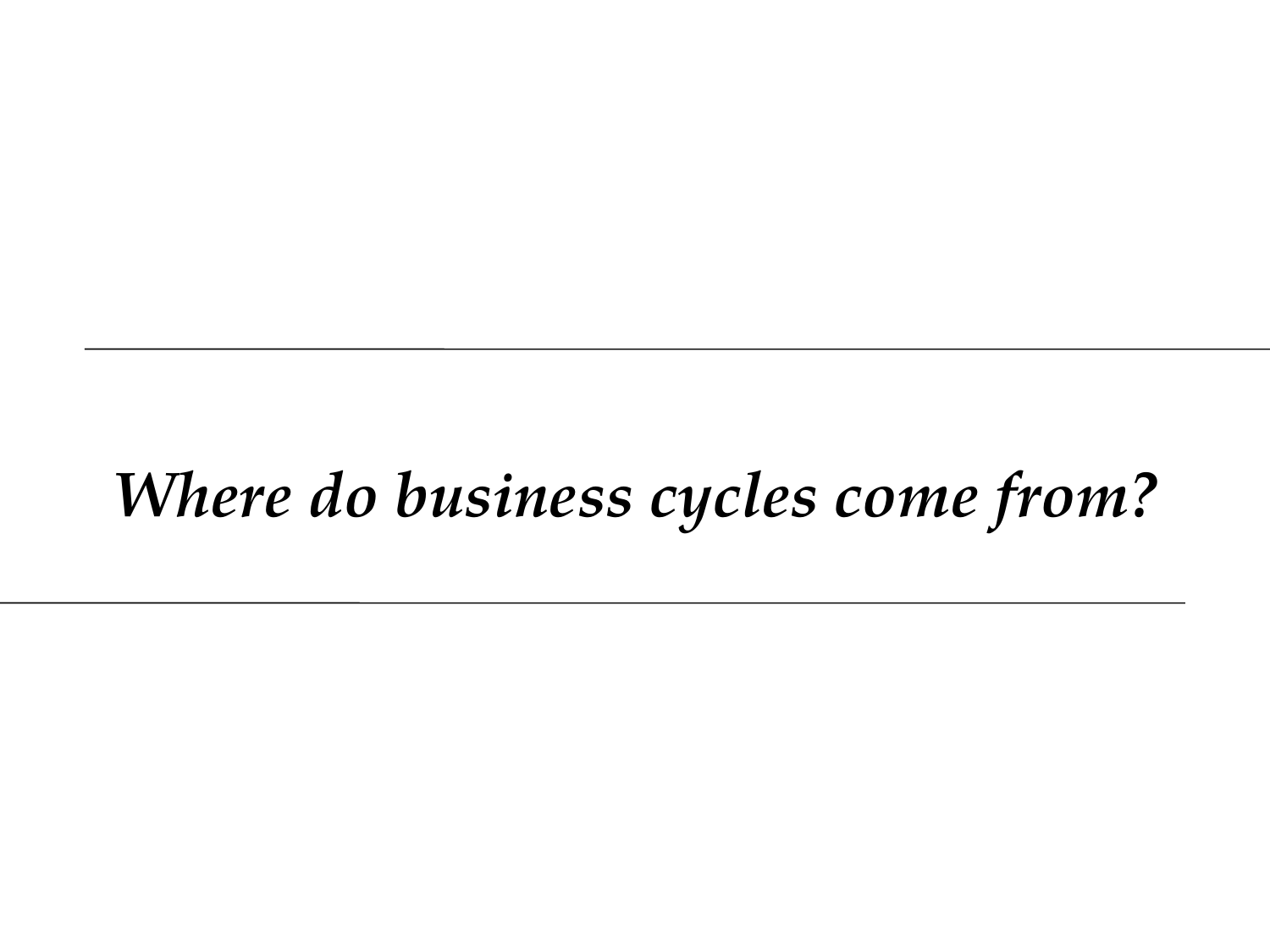

# Where do business cycles come from?